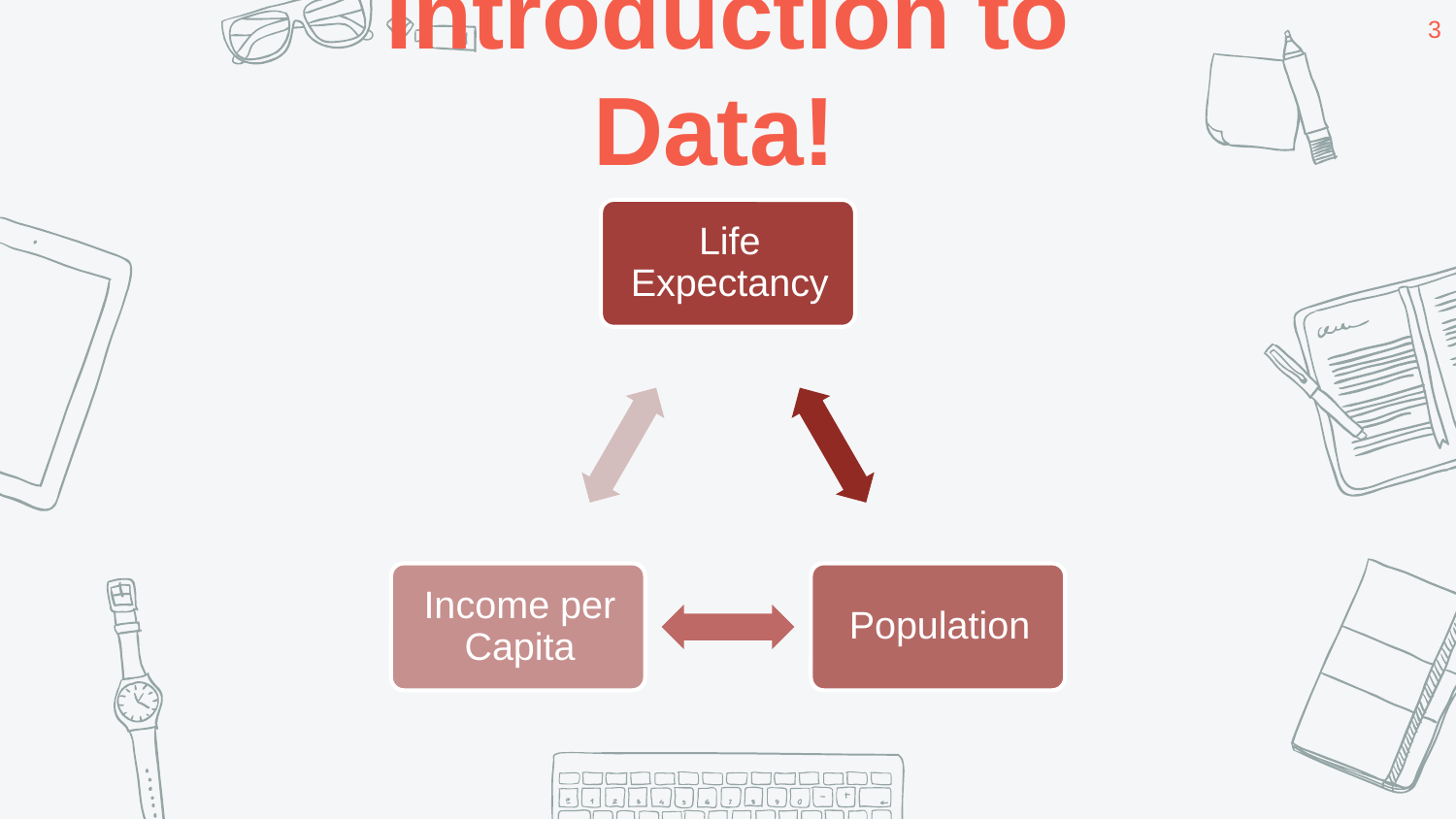

3
Introduction to Data!
Life Expectancy

Population

Income per Capita